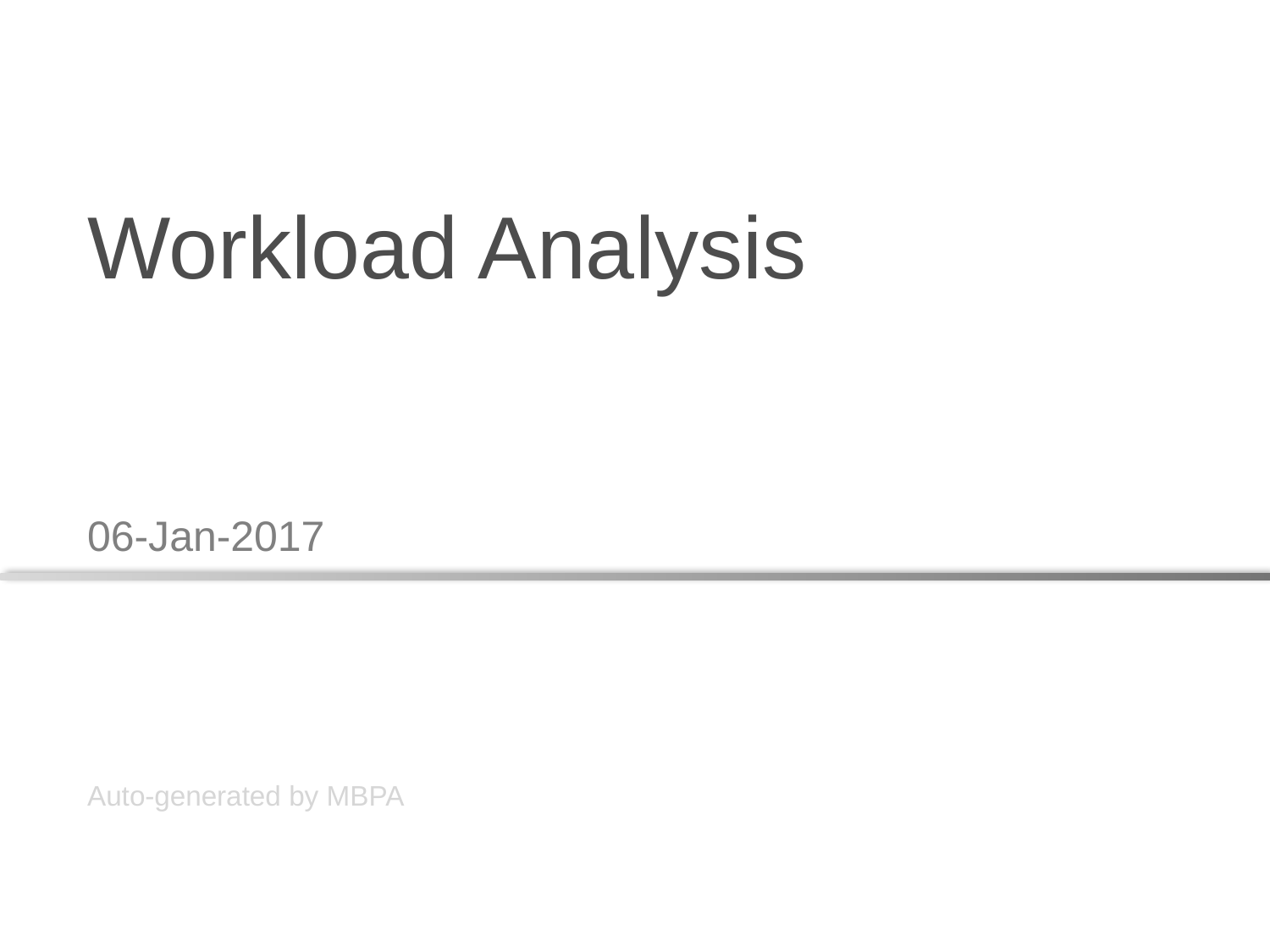

# Workload Analysis
06-Jan-2017
Auto-Generated by MBPA
Auto-generated by MBPA